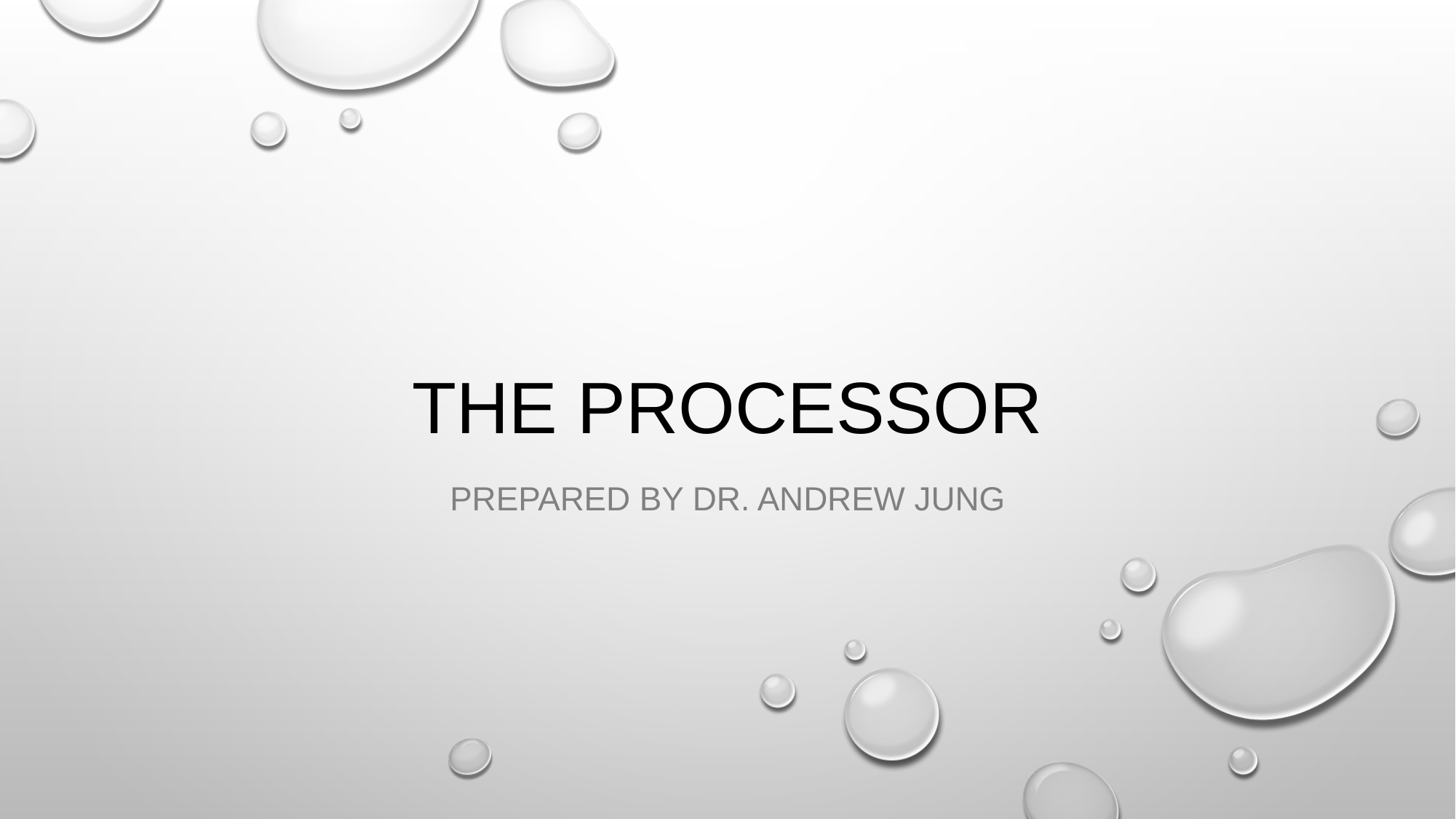

# The Processor
Prepared by Dr. Andrew Jung